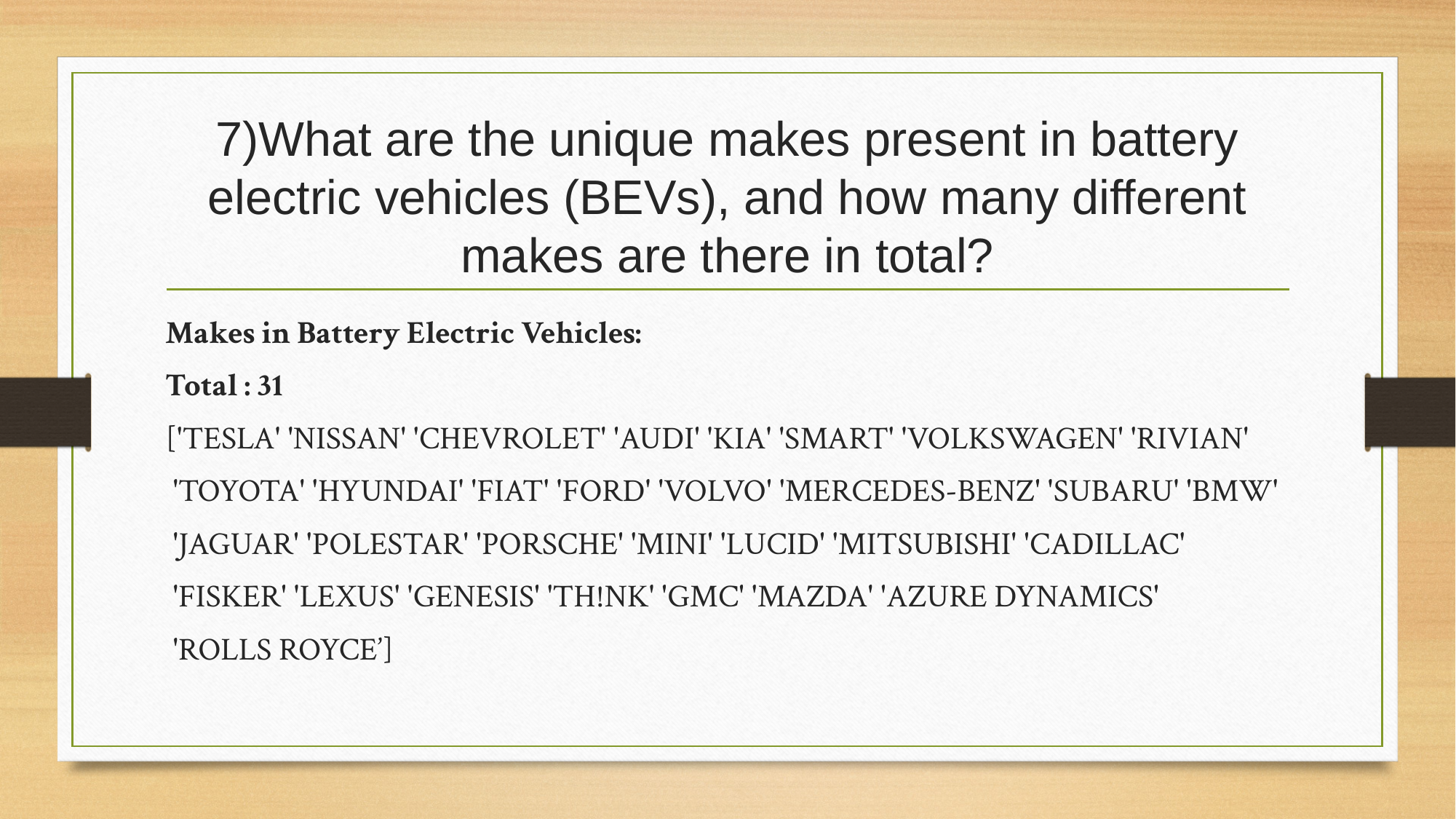

# 7)What are the unique makes present in battery electric vehicles (BEVs), and how many different makes are there in total?
Makes in Battery Electric Vehicles:
Total : 31
['TESLA' 'NISSAN' 'CHEVROLET' 'AUDI' 'KIA' 'SMART' 'VOLKSWAGEN' 'RIVIAN'
 'TOYOTA' 'HYUNDAI' 'FIAT' 'FORD' 'VOLVO' 'MERCEDES-BENZ' 'SUBARU' 'BMW'
 'JAGUAR' 'POLESTAR' 'PORSCHE' 'MINI' 'LUCID' 'MITSUBISHI' 'CADILLAC'
 'FISKER' 'LEXUS' 'GENESIS' 'TH!NK' 'GMC' 'MAZDA' 'AZURE DYNAMICS'
 'ROLLS ROYCE’]